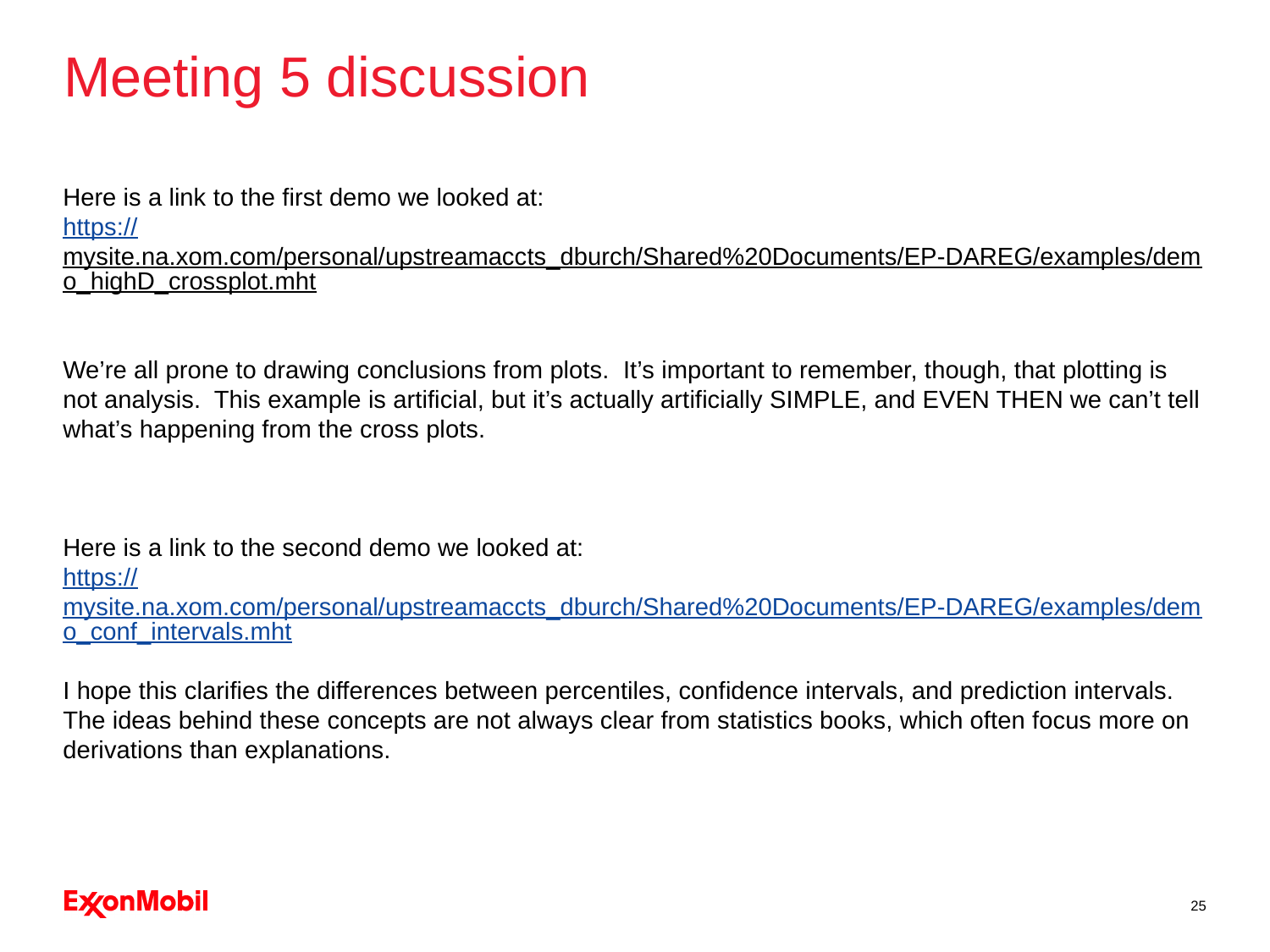

# Meeting 5 discussion
Here is a link to the first demo we looked at:
https://mysite.na.xom.com/personal/upstreamaccts_dburch/Shared%20Documents/EP-DAREG/examples/demo_highD_crossplot.mht
We’re all prone to drawing conclusions from plots.  It’s important to remember, though, that plotting is not analysis.  This example is artificial, but it’s actually artificially SIMPLE, and EVEN THEN we can’t tell what’s happening from the cross plots.

Here is a link to the second demo we looked at:
https://mysite.na.xom.com/personal/upstreamaccts_dburch/Shared%20Documents/EP-DAREG/examples/demo_conf_intervals.mht
I hope this clarifies the differences between percentiles, confidence intervals, and prediction intervals.  The ideas behind these concepts are not always clear from statistics books, which often focus more on derivations than explanations.

25